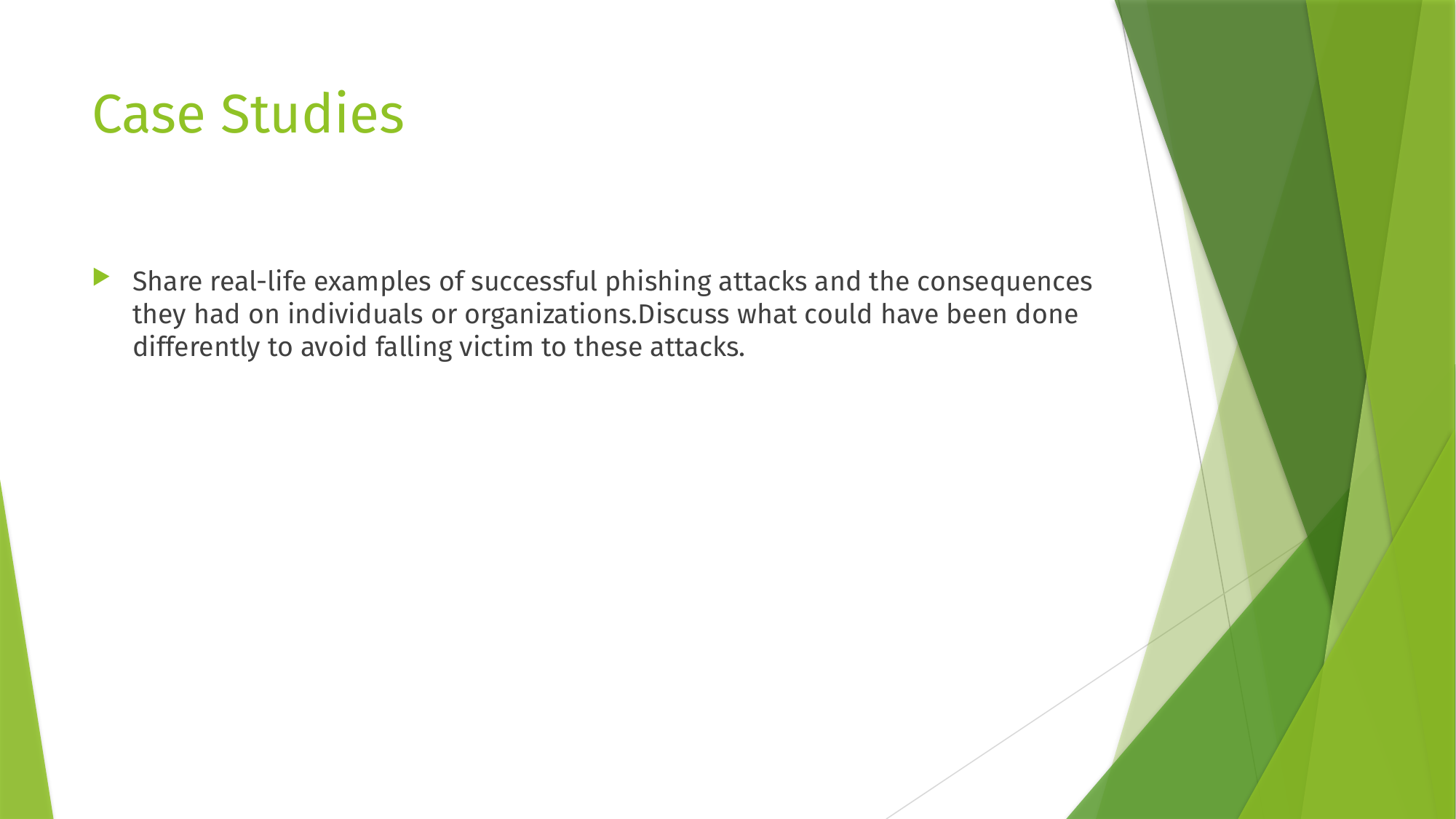

# Case Studies
Share real-life examples of successful phishing attacks and the consequences they had on individuals or organizations.Discuss what could have been done differently to avoid falling victim to these attacks.